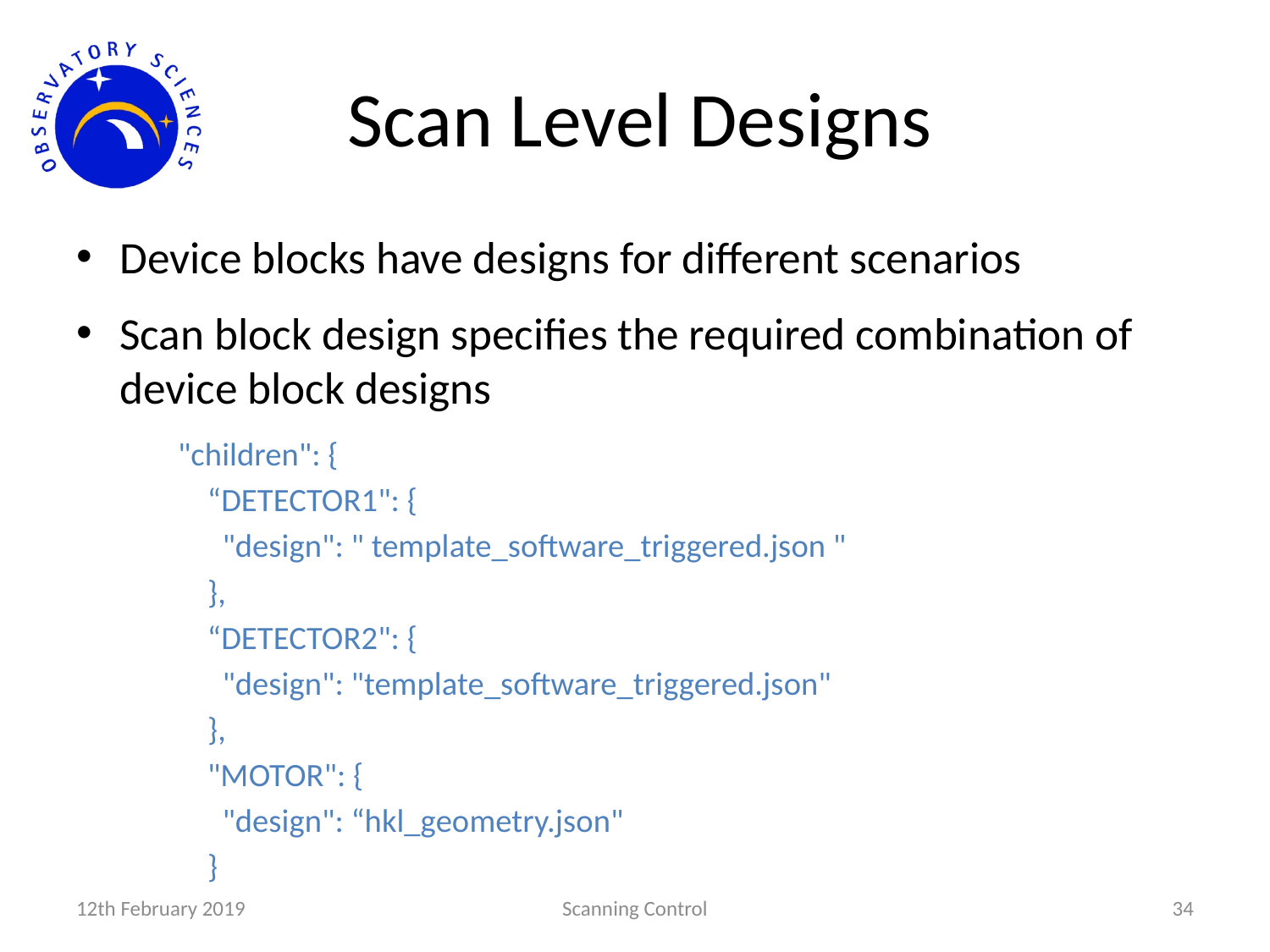

# Scan Level Designs
Device blocks have designs for different scenarios
Scan block design specifies the required combination of device block designs
"children": {
    “DETECTOR1": {
      "design": " template_software_triggered.json "
    },
    “DETECTOR2": {
      "design": "template_software_triggered.json"
    },
    "MOTOR": {
      "design": “hkl_geometry.json"
    }
12th February 2019
Scanning Control
34